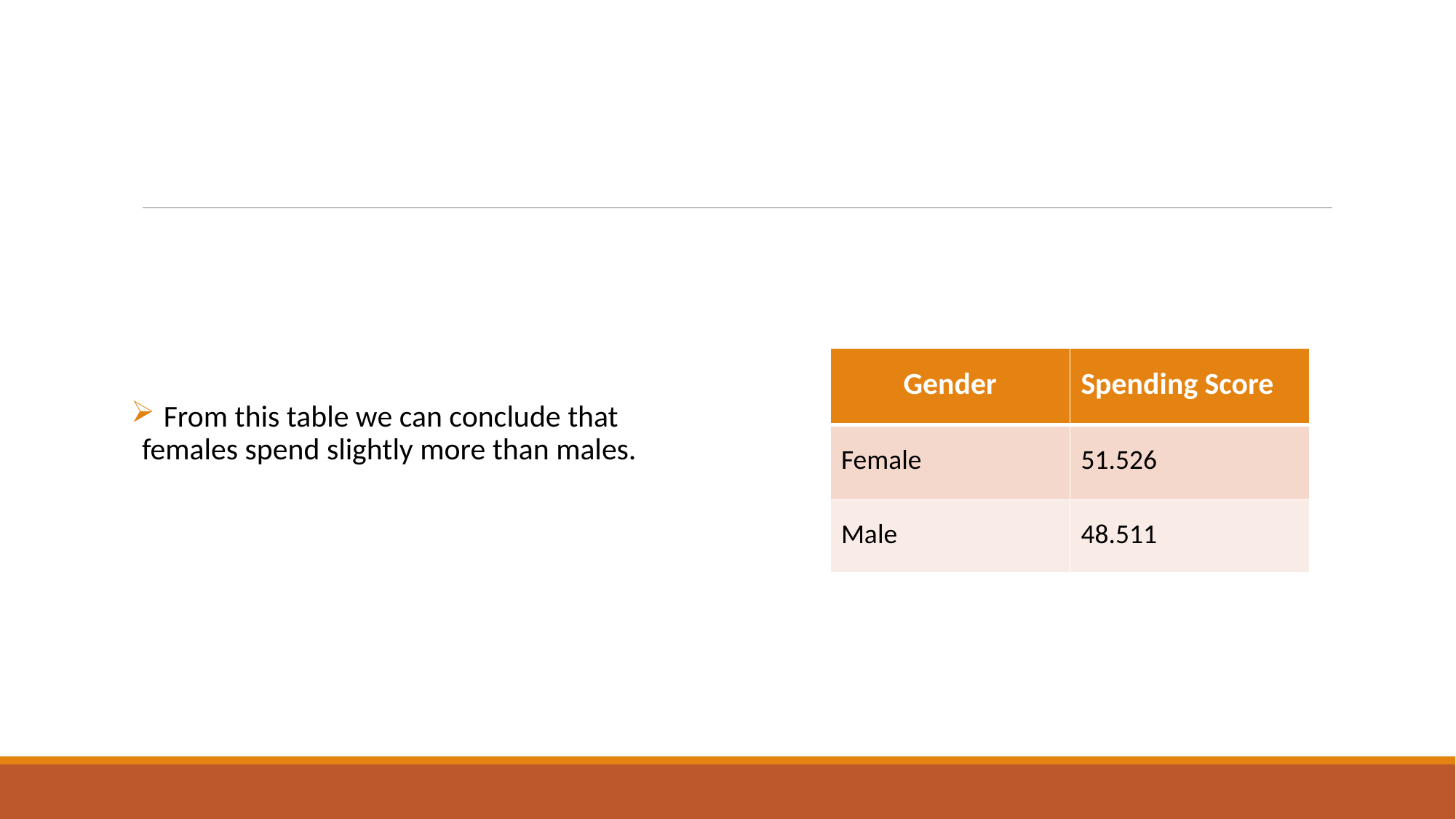

From this table we can conclude that females spend slightly more than males.

| Gender | Spending Score |
| --- | --- |
| Female | 51.526 |
| Male | 48.511 |